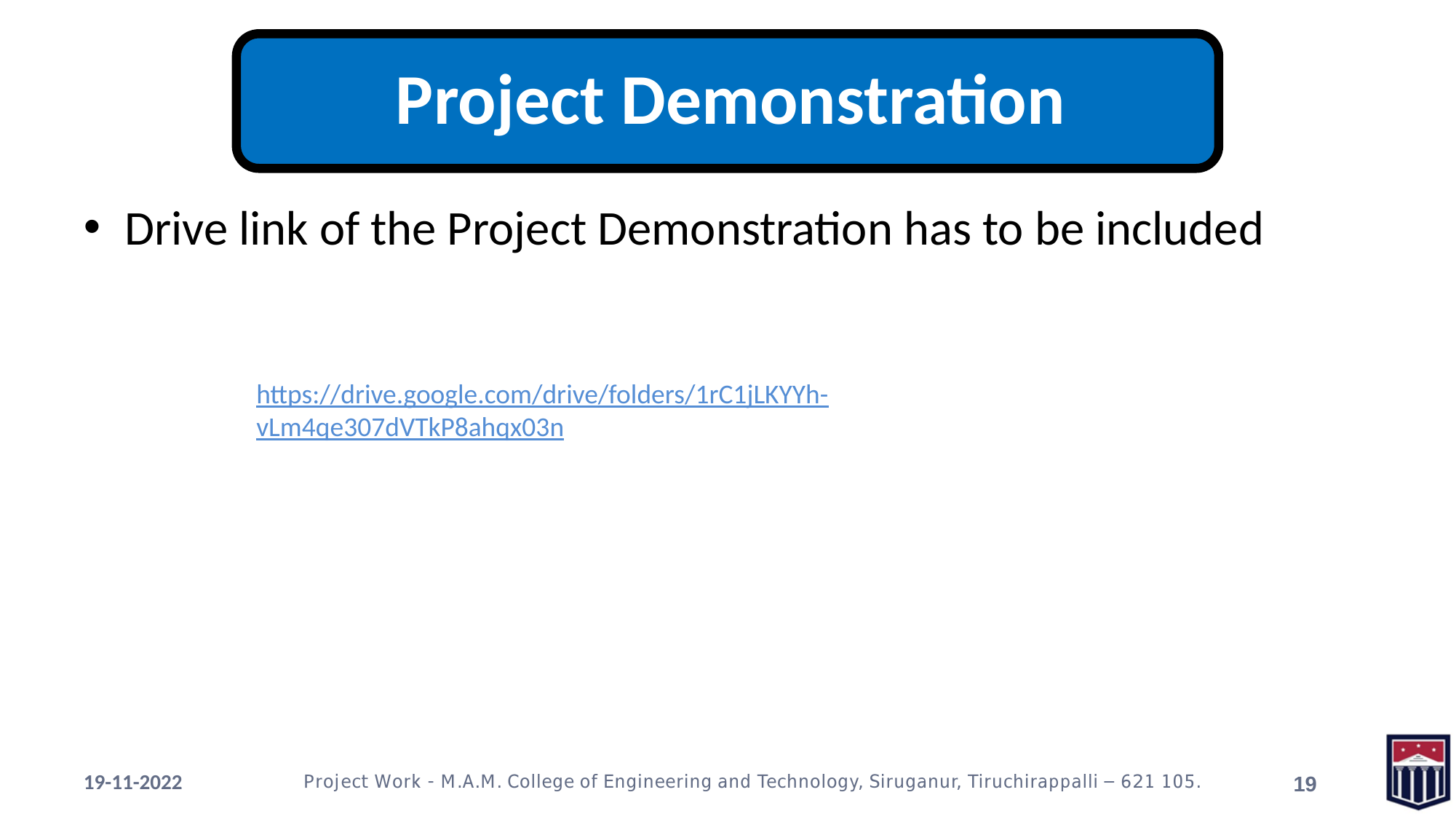

Project Demonstration
Drive link of the Project Demonstration has to be included
https://drive.google.com/drive/folders/1rC1jLKYYh-vLm4qe307dVTkP8ahqx03n
19-11-2022
Project Work - M.A.M. College of Engineering and Technology, Siruganur, Tiruchirappalli – 621 105.
19